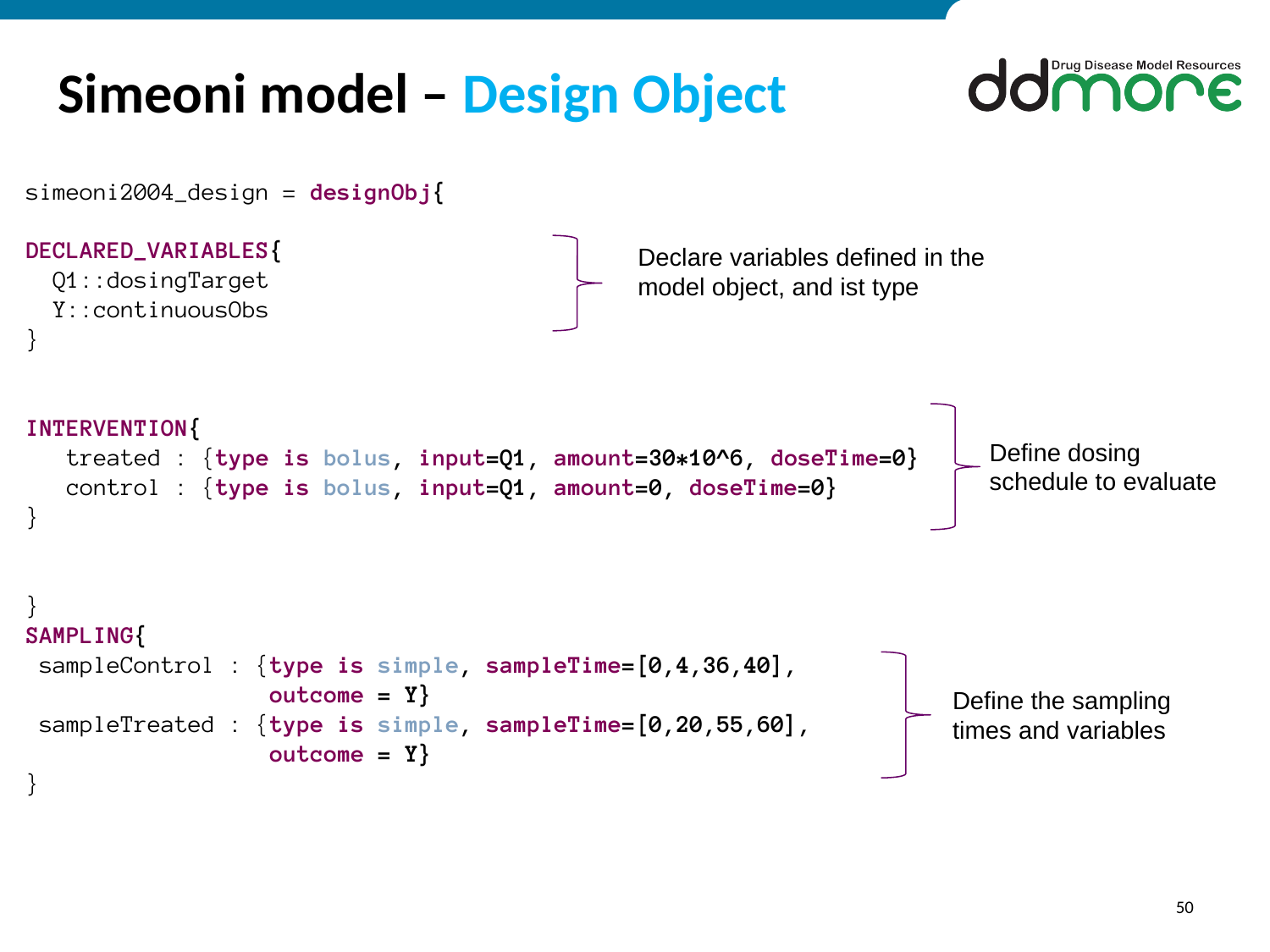

# Simeoni model – Design Object
simeoni2004_design = designObj{

DECLARED_VARIABLES{
  Q1::dosingTarget
  Y::continuousObs
}

INTERVENTION{
   treated : {type is bolus, input=Q1, amount=30*10^6, doseTime=0}
   control : {type is bolus, input=Q1, amount=0, doseTime=0}
}

}
SAMPLING{
 sampleControl : {type is simple, sampleTime=[0,4,36,40],
                  outcome = Y}
 sampleTreated : {type is simple, sampleTime=[0,20,55,60],
                  outcome = Y}
}

Declare variables defined in the model object, and ist type

Define dosing schedule to evaluate

Define the sampling times and variables
50